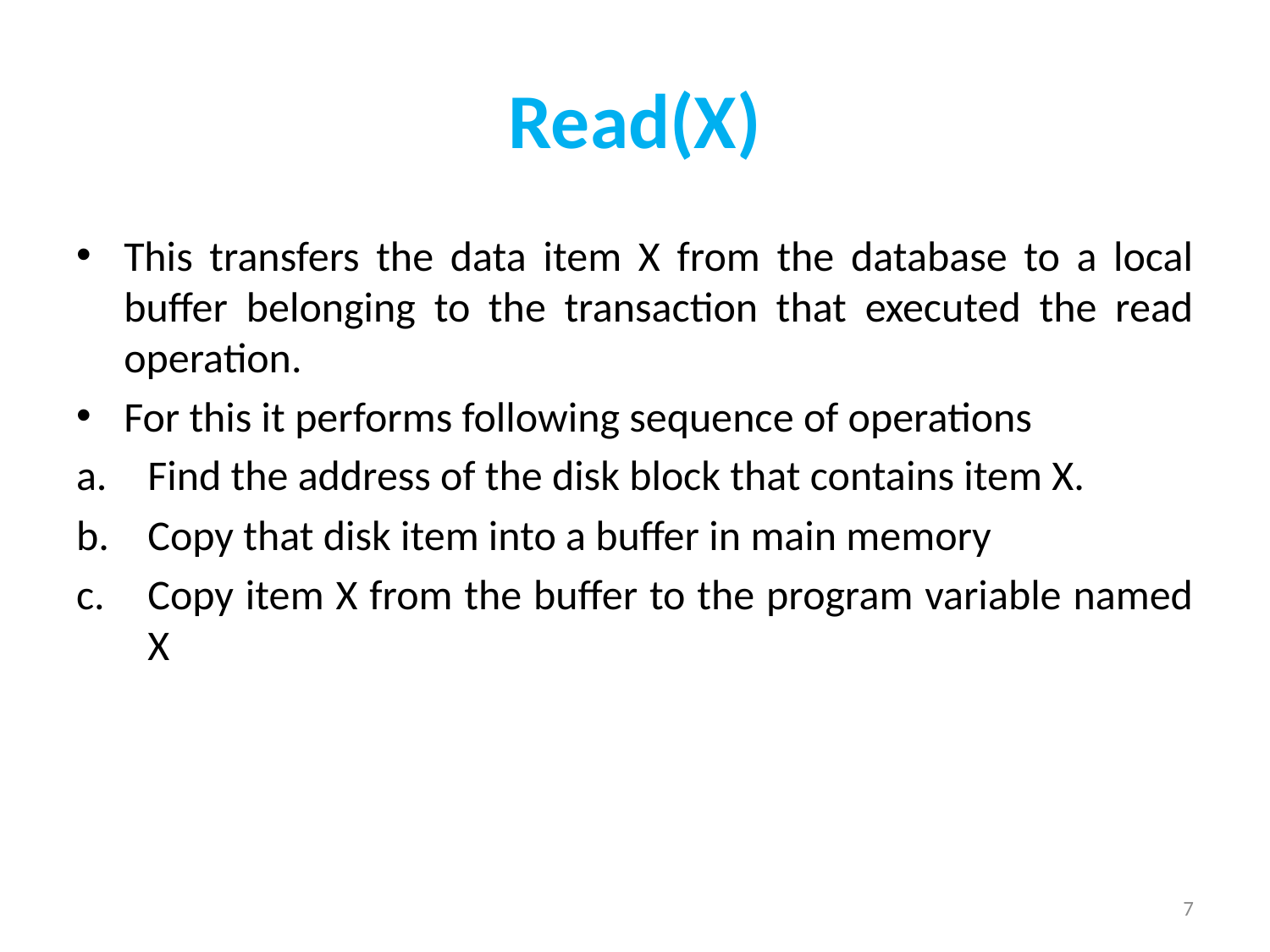

# Read(X)
This transfers the data item X from the database to a local buffer belonging to the transaction that executed the read operation.
For this it performs following sequence of operations
Find the address of the disk block that contains item X.
Copy that disk item into a buffer in main memory
Copy item X from the buffer to the program variable named X
7